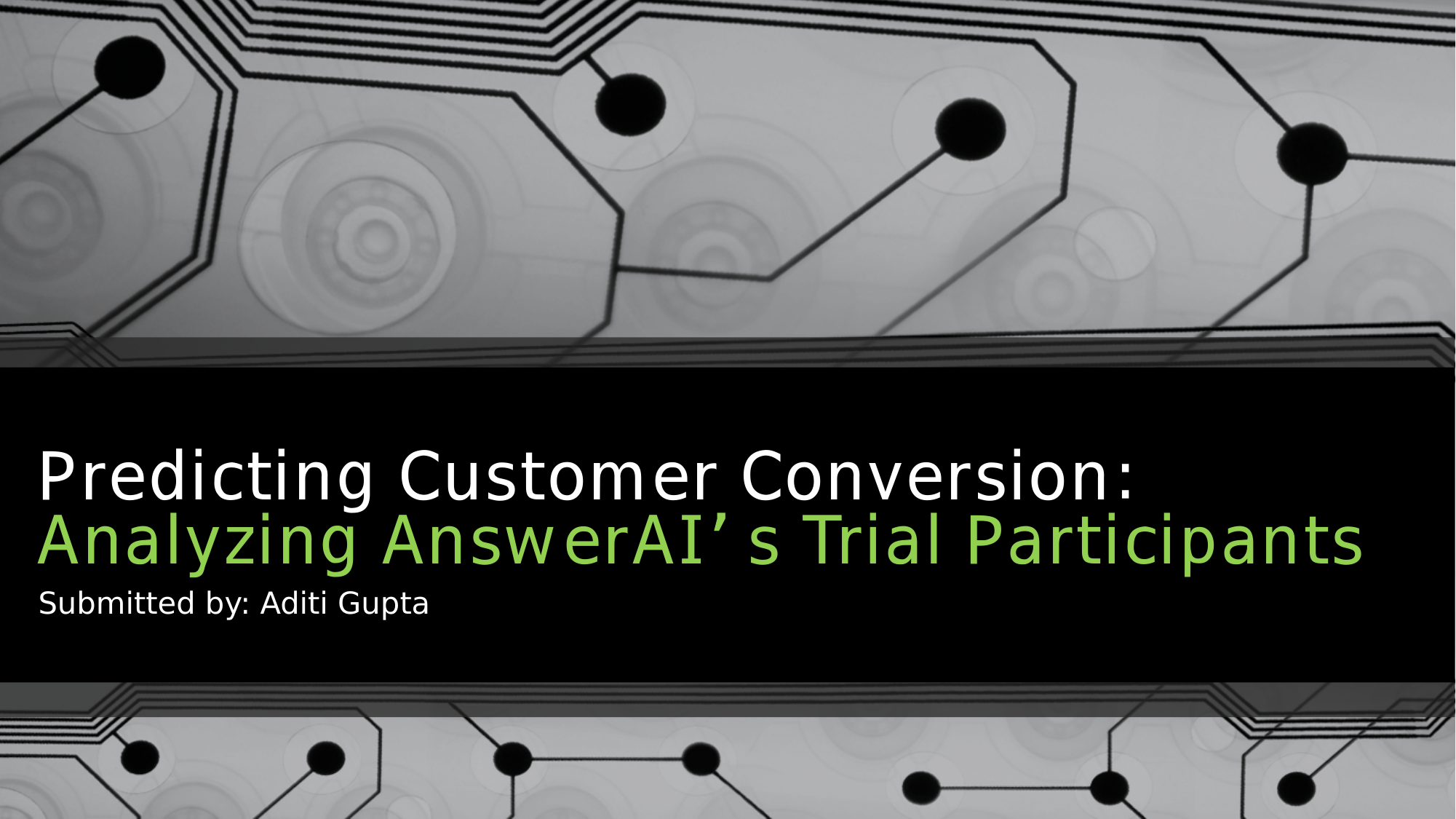

# Predicting Customer Conversion: Analyzing AnswerAI’ s Trial Participants
Submitted by: Aditi Gupta